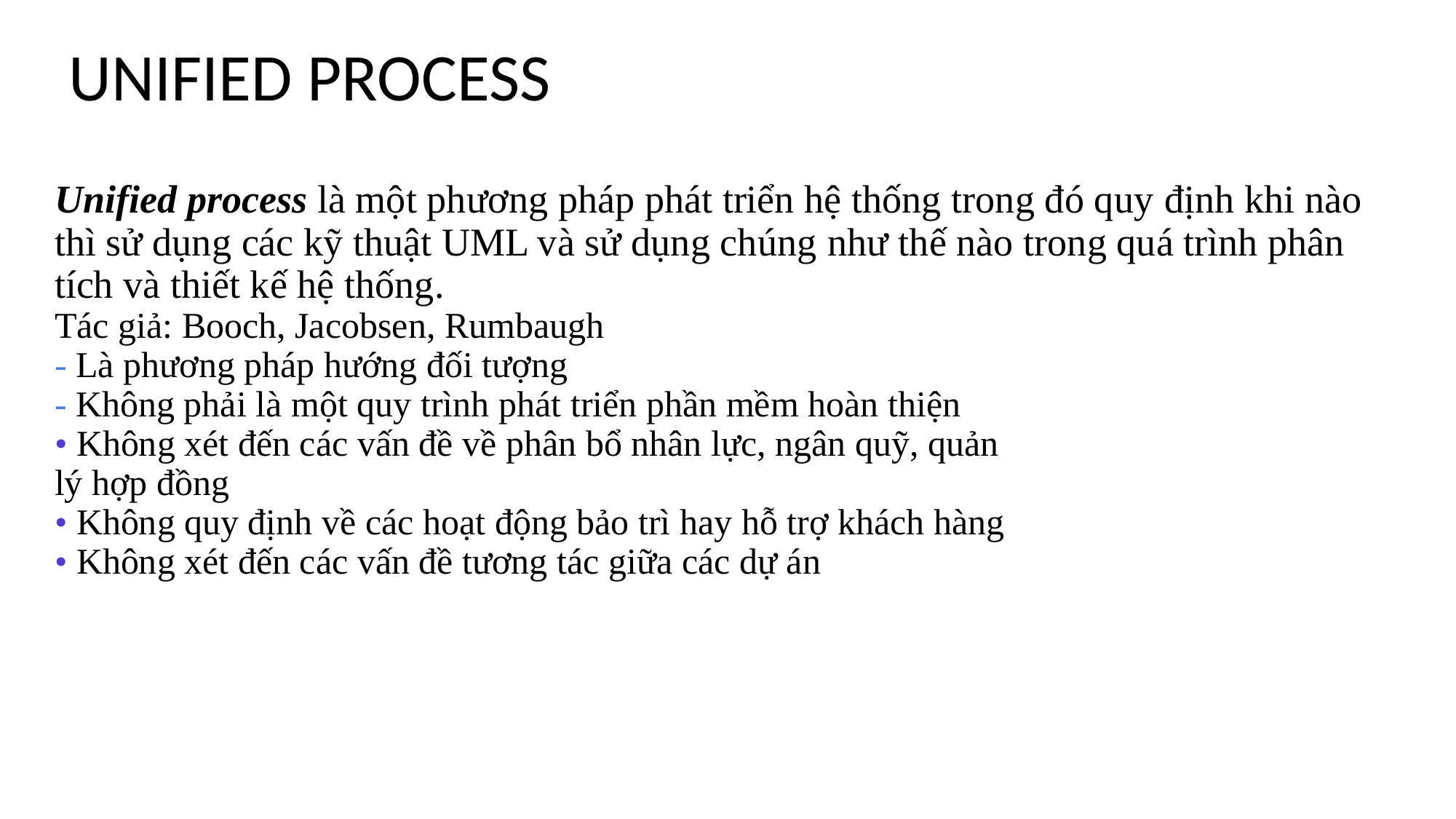

# UNIFIED PROCESS
Unified process là một phương pháp phát triển hệ thống trong đó quy định khi nào thì sử dụng các kỹ thuật UML và sử dụng chúng như thế nào trong quá trình phân tích và thiết kế hệ thống.
Tác giả: Booch, Jacobsen, Rumbaugh
- Là phương pháp hướng đối tượng
- Không phải là một quy trình phát triển phần mềm hoàn thiện
• Không xét đến các vấn đề về phân bổ nhân lực, ngân quỹ, quản
lý hợp đồng
• Không quy định về các hoạt động bảo trì hay hỗ trợ khách hàng
• Không xét đến các vấn đề tương tác giữa các dự án